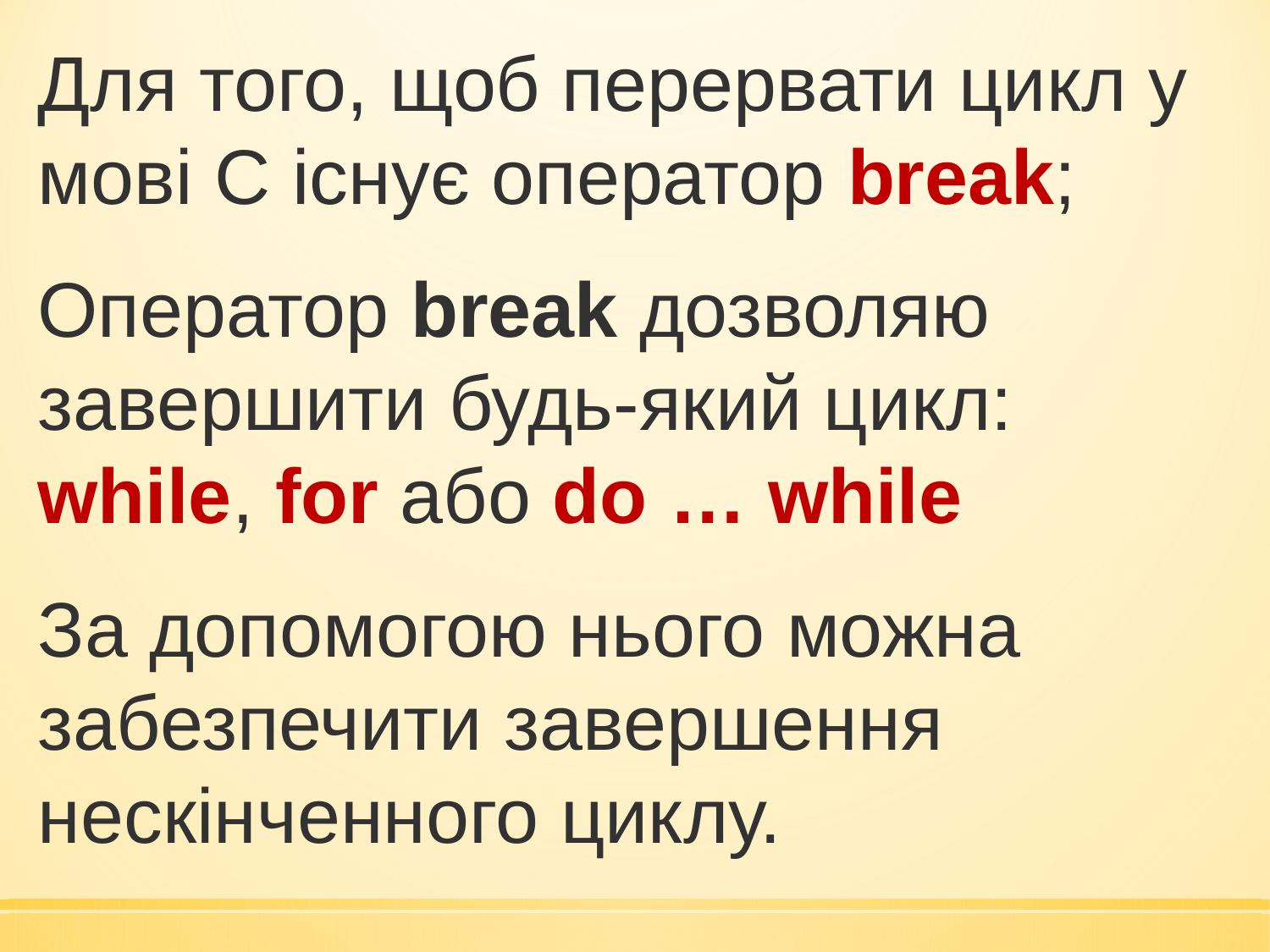

Для того, щоб перервати цикл у мові С існує оператор break;
Оператор break дозволяю завершити будь-який цикл: while, for або do … while
За допомогою нього можна забезпечити завершення нескінченного циклу.